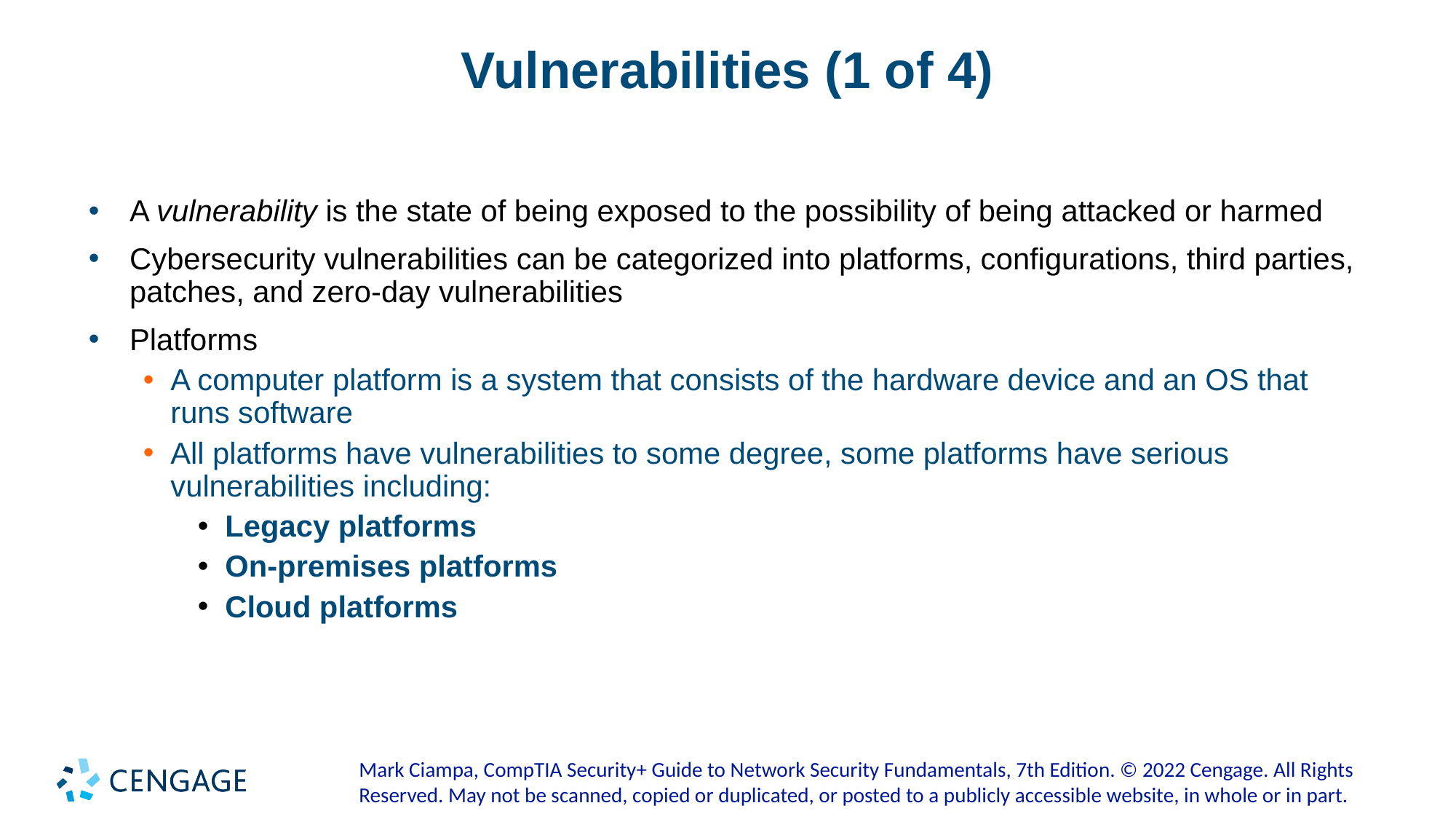

# Vulnerabilities (1 of 4)
A vulnerability is the state of being exposed to the possibility of being attacked or harmed
Cybersecurity vulnerabilities can be categorized into platforms, configurations, third parties, patches, and zero-day vulnerabilities
Platforms
A computer platform is a system that consists of the hardware device and an OS that runs software
All platforms have vulnerabilities to some degree, some platforms have serious vulnerabilities including:
Legacy platforms
On-premises platforms
Cloud platforms